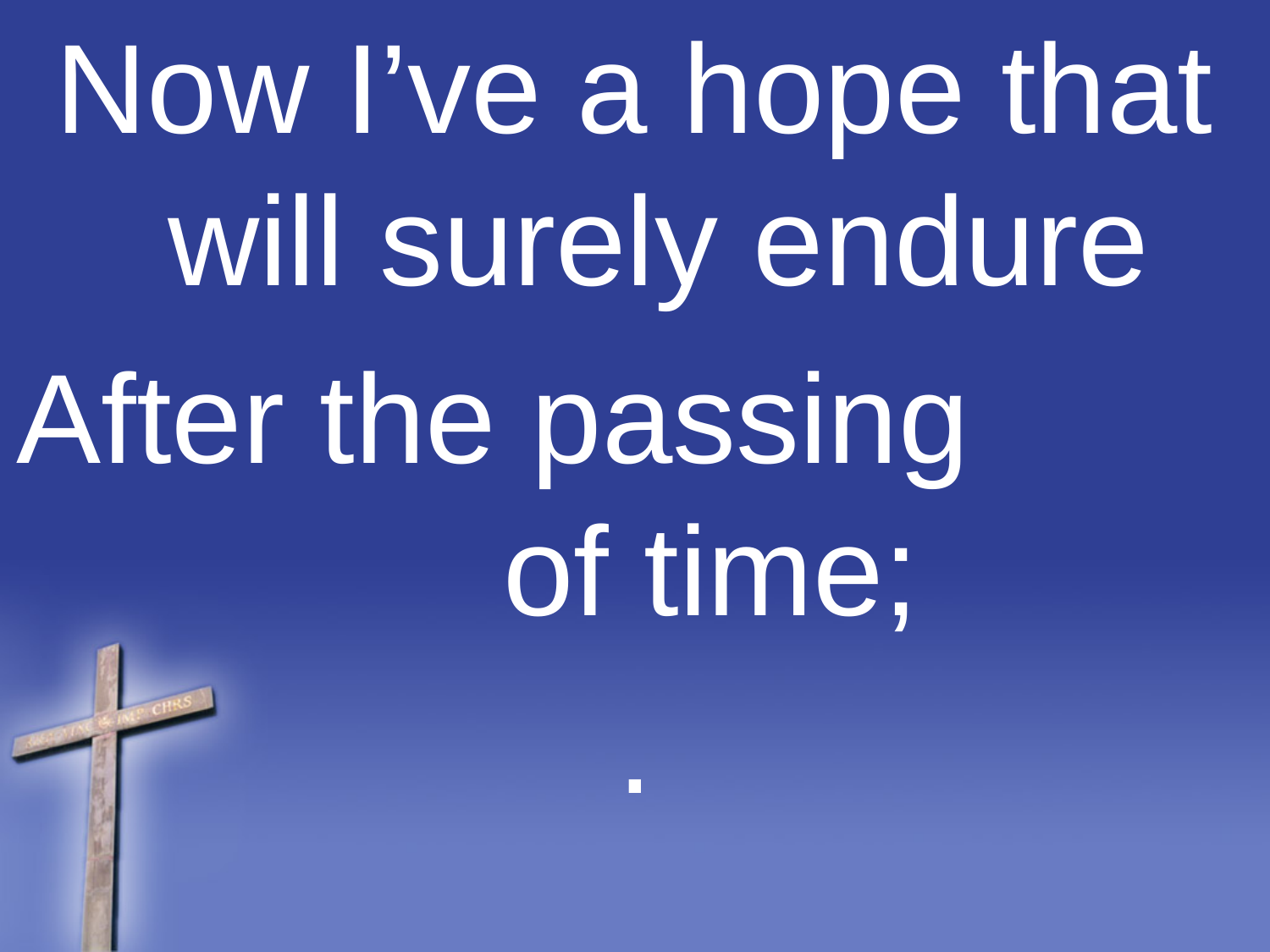

Now I’ve a hope that will surely endure
After the passing            of time;
.